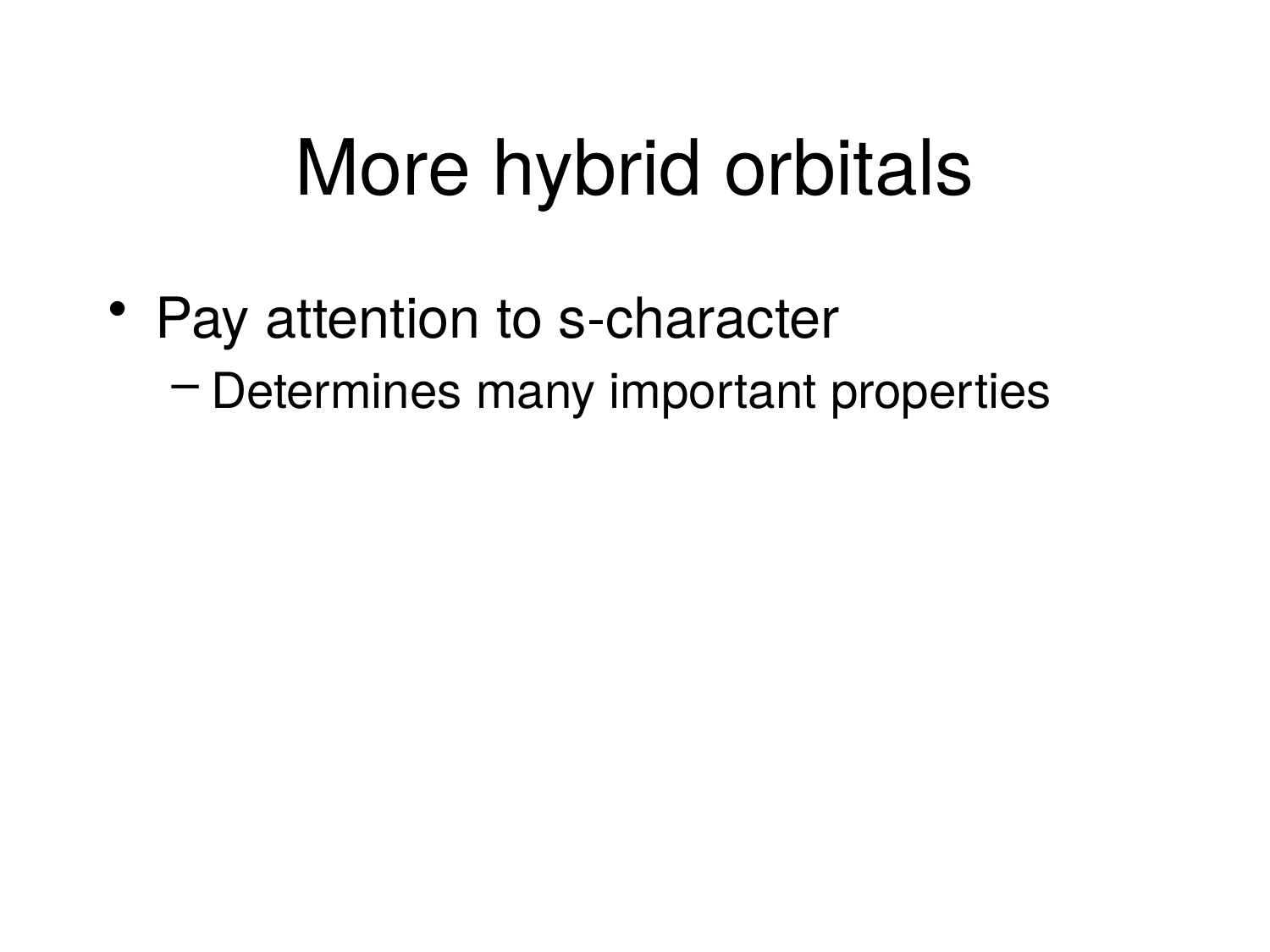

# More hybrid orbitals
Pay attention to s-character
Determines many important properties